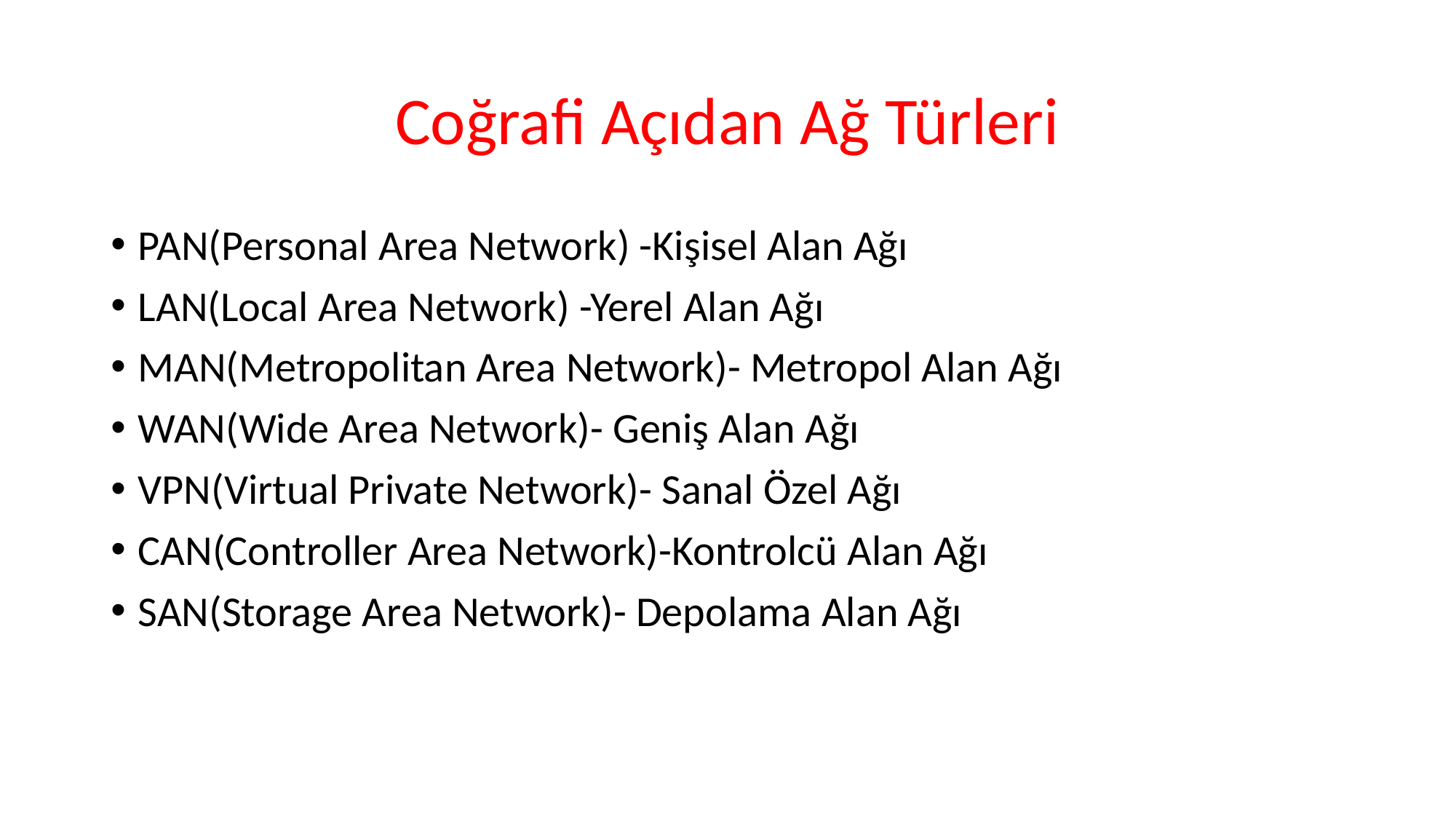

# Coğrafi Açıdan Ağ Türleri
PAN(Personal Area Network) -Kişisel Alan Ağı
LAN(Local Area Network) -Yerel Alan Ağı
MAN(Metropolitan Area Network)- Metropol Alan Ağı
WAN(Wide Area Network)- Geniş Alan Ağı
VPN(Virtual Private Network)- Sanal Özel Ağı
CAN(Controller Area Network)-Kontrolcü Alan Ağı
SAN(Storage Area Network)- Depolama Alan Ağı